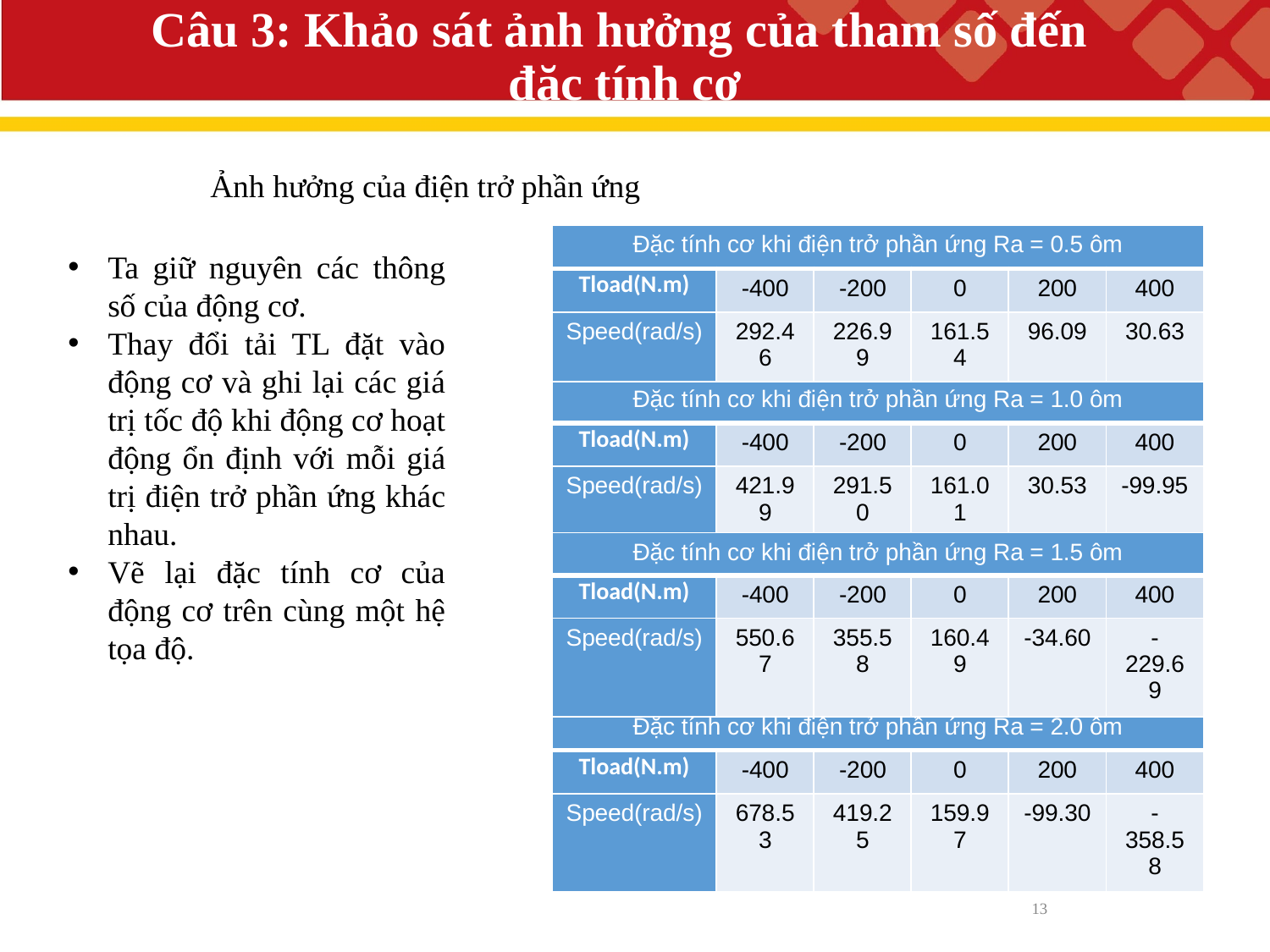

# Câu 3: Khảo sát ảnh hưởng của tham số đến đặc tính cơ
Ảnh hưởng của điện trở phần ứng
| Đặc tính cơ khi điện trở phần ứng Ra = 0.5 ôm |  |  |  |  |  |
| --- | --- | --- | --- | --- | --- |
| Tload(N.m) | -400 | -200 | 0 | 200 | 400 |
| Speed(rad/s) | 292.46 | 226.99 | 161.54 | 96.09 | 30.63 |
Ta giữ nguyên các thông số của động cơ.
Thay đổi tải TL đặt vào động cơ và ghi lại các giá trị tốc độ khi động cơ hoạt động ổn định với mỗi giá trị điện trở phần ứng khác nhau.
Vẽ lại đặc tính cơ của động cơ trên cùng một hệ tọa độ.

| Đặc tính cơ khi điện trở phần ứng Ra = 1.0 ôm |  |  |  |  |  |
| --- | --- | --- | --- | --- | --- |
| Tload(N.m) | -400 | -200 | 0 | 200 | 400 |
| Speed(rad/s) | 421.99 | 291.50 | 161.01 | 30.53 | -99.95 |
| Đặc tính cơ khi điện trở phần ứng Ra = 1.5 ôm |  |  |  |  |  |
| --- | --- | --- | --- | --- | --- |
| Tload(N.m) | -400 | -200 | 0 | 200 | 400 |
| Speed(rad/s) | 550.67 | 355.58 | 160.49 | -34.60 | -229.69 |
| Đặc tính cơ khi điện trở phần ứng Ra = 2.0 ôm |  |  |  |  |  |
| --- | --- | --- | --- | --- | --- |
| Tload(N.m) | -400 | -200 | 0 | 200 | 400 |
| Speed(rad/s) | 678.53 | 419.25 | 159.97 | -99.30 | -358.58 |
13